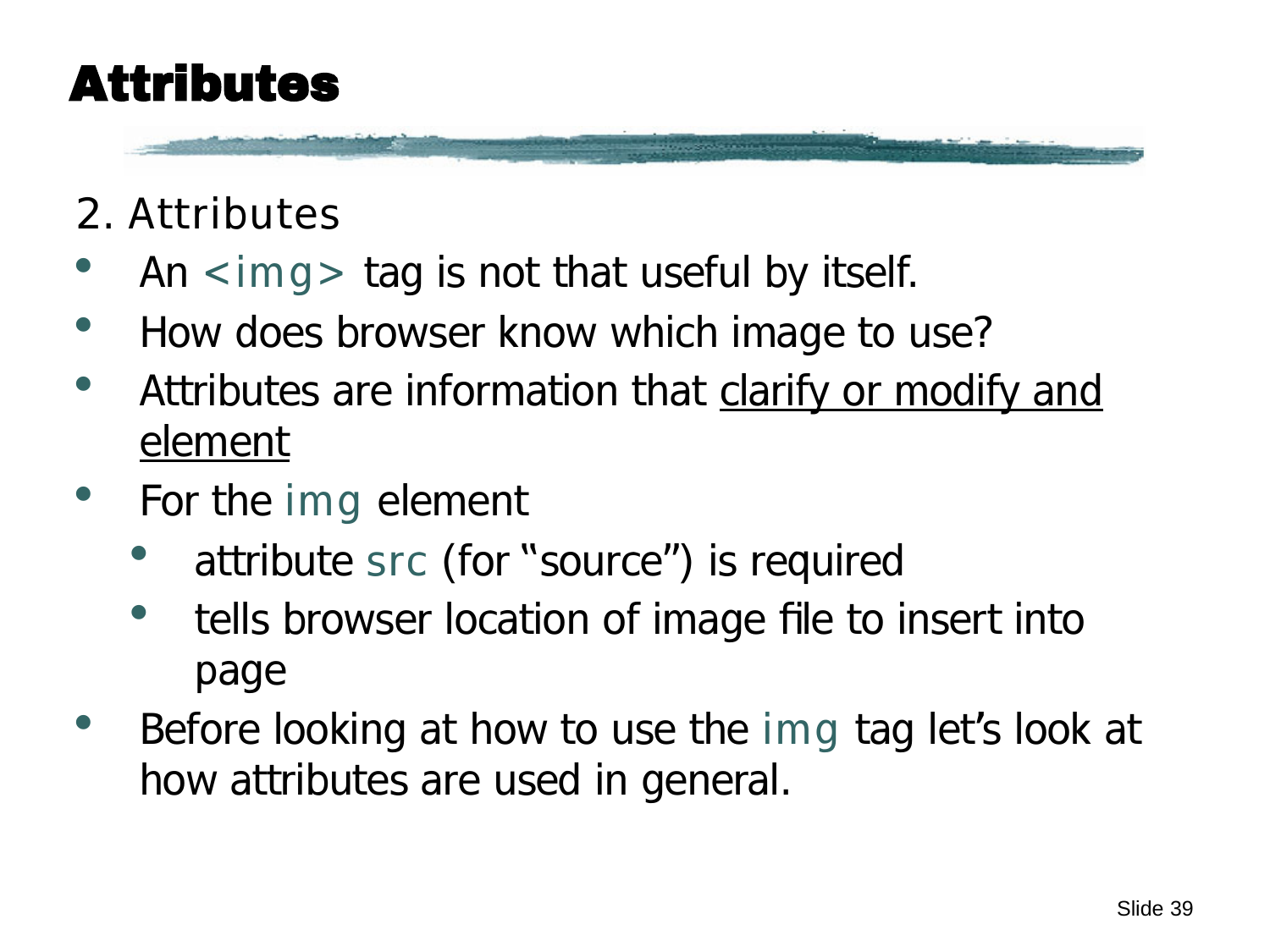

# Attributes
2. Attributes
An <img> tag is not that useful by itself.
How does browser know which image to use?
Attributes are information that clarify or modify and element
For the img element
attribute src (for “source”) is required
tells browser location of image file to insert into page
Before looking at how to use the img tag let’s look at how attributes are used in general.
Slide 39